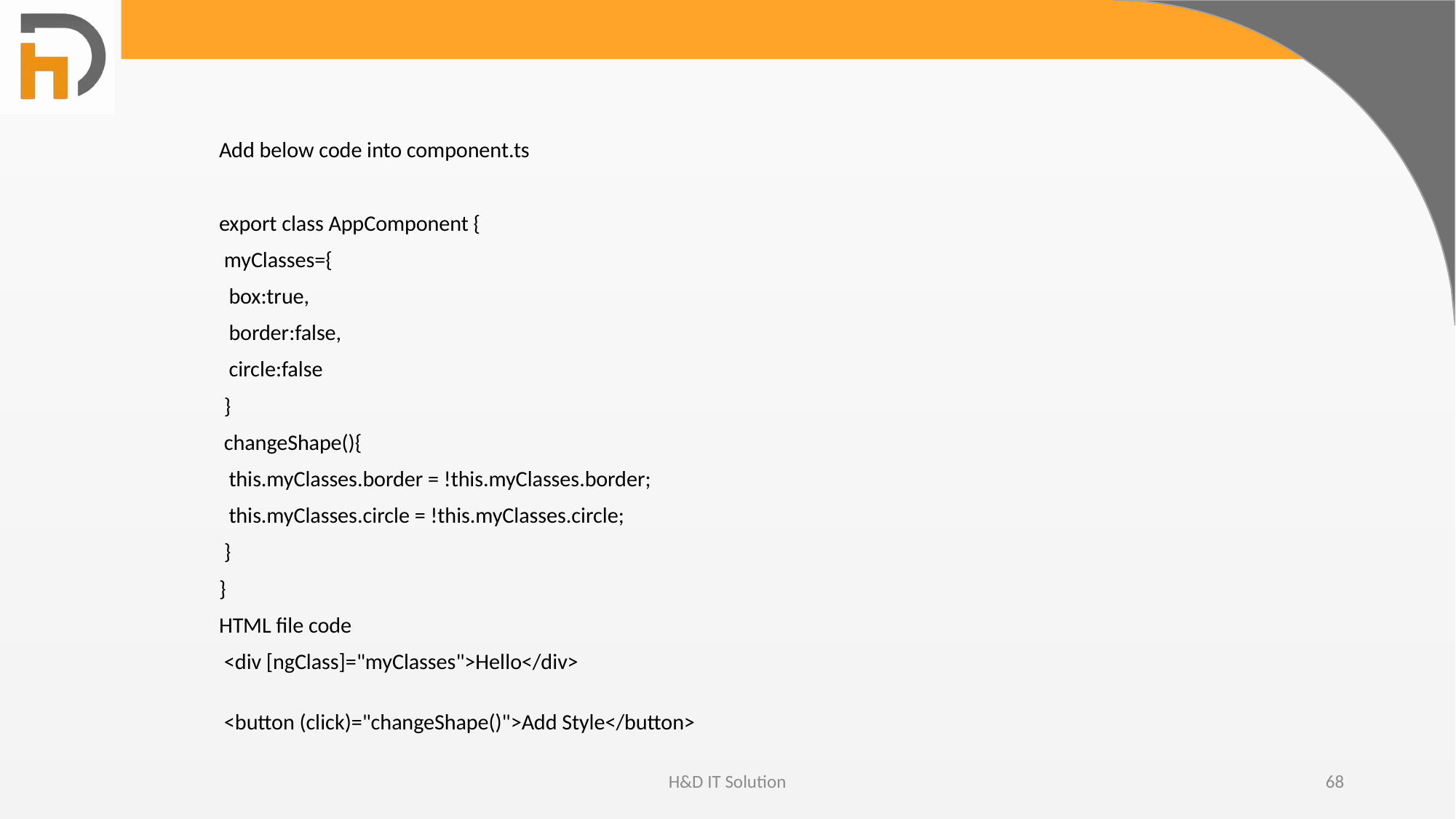

Add below code into component.ts

export class AppComponent {
 myClasses={
  box:true,
  border:false,
  circle:false
 }
 changeShape(){
  this.myClasses.border = !this.myClasses.border;
  this.myClasses.circle = !this.myClasses.circle;
 }
}
HTML file code
 <div [ngClass]="myClasses">Hello</div>
 <button (click)="changeShape()">Add Style</button>

H&D IT Solution
68